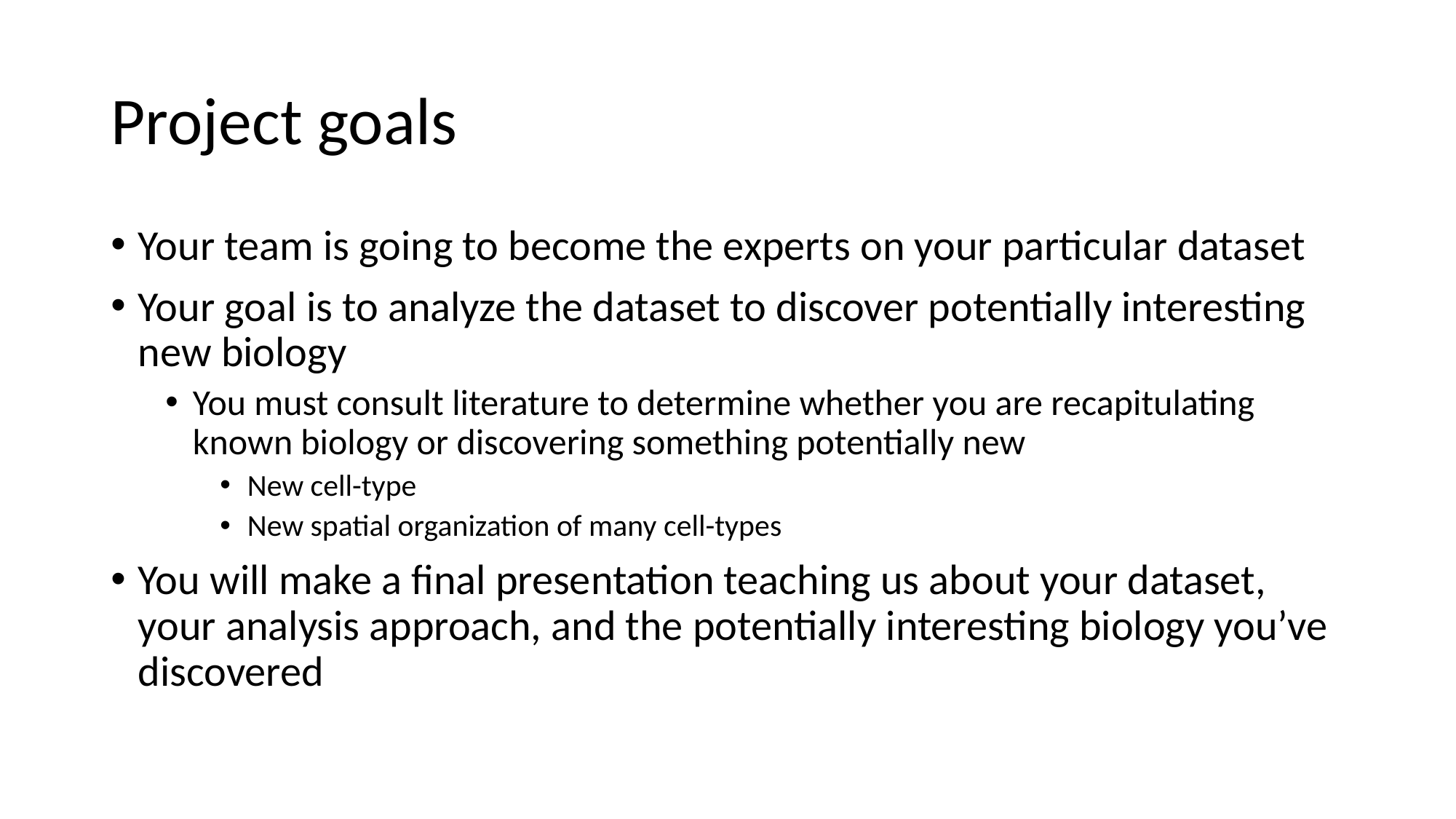

# Project goals
Your team is going to become the experts on your particular dataset
Your goal is to analyze the dataset to discover potentially interesting new biology
You must consult literature to determine whether you are recapitulating known biology or discovering something potentially new
New cell-type
New spatial organization of many cell-types
You will make a final presentation teaching us about your dataset, your analysis approach, and the potentially interesting biology you’ve discovered